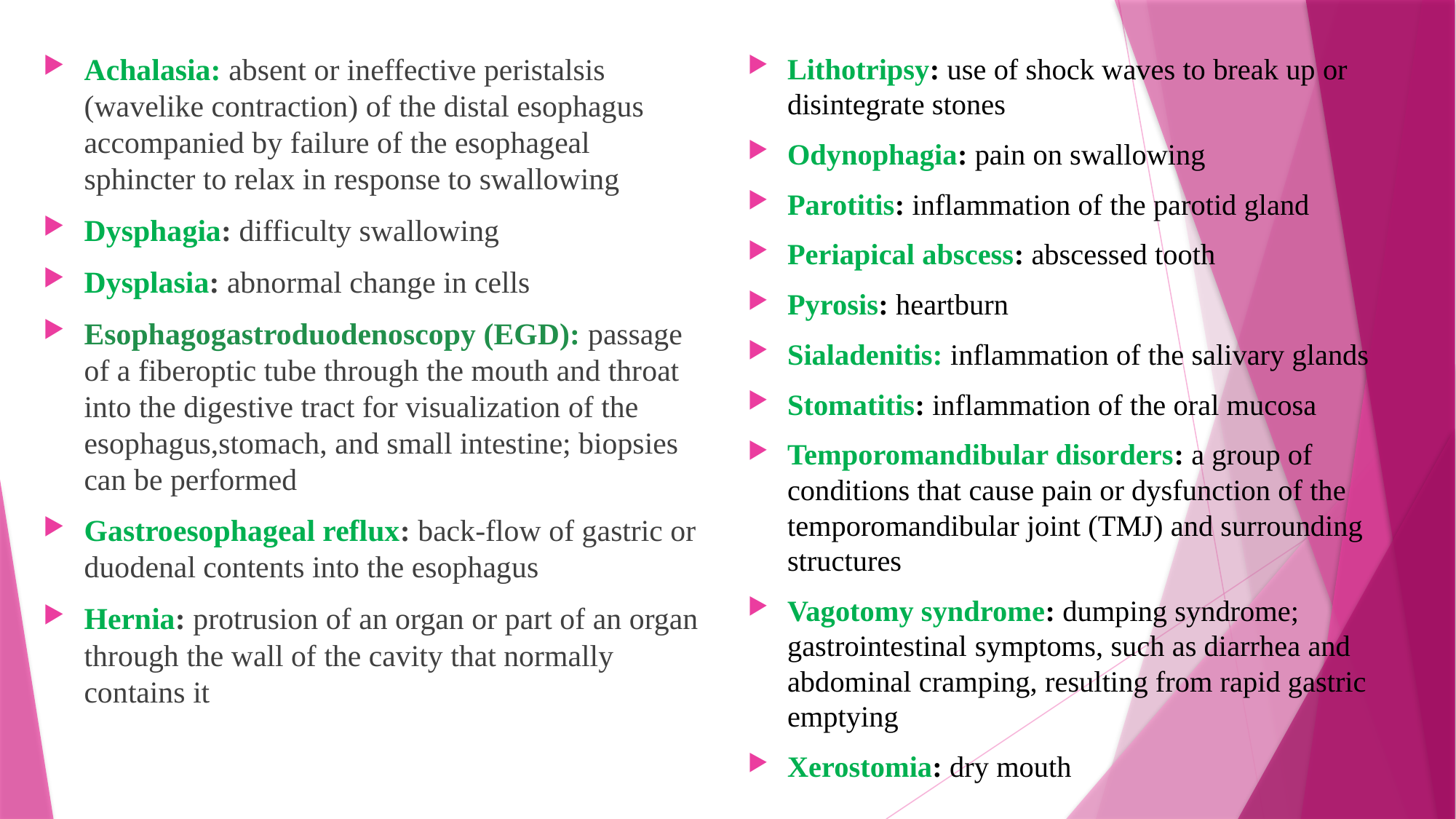

Achalasia: absent or ineffective peristalsis (wavelike contraction) of the distal esophagus accompanied by failure of the esophageal sphincter to relax in response to swallowing
Dysphagia: difficulty swallowing
Dysplasia: abnormal change in cells
Esophagogastroduodenoscopy (EGD): passage of a fiberoptic tube through the mouth and throat into the digestive tract for visualization of the esophagus,stomach, and small intestine; biopsies can be performed
Gastroesophageal reflux: back-flow of gastric or duodenal contents into the esophagus
Hernia: protrusion of an organ or part of an organ through the wall of the cavity that normally contains it
Lithotripsy: use of shock waves to break up or disintegrate stones
Odynophagia: pain on swallowing
Parotitis: inflammation of the parotid gland
Periapical abscess: abscessed tooth
Pyrosis: heartburn
Sialadenitis: inflammation of the salivary glands
Stomatitis: inflammation of the oral mucosa
Temporomandibular disorders: a group of conditions that cause pain or dysfunction of the temporomandibular joint (TMJ) and surrounding structures
Vagotomy syndrome: dumping syndrome; gastrointestinal symptoms, such as diarrhea and abdominal cramping, resulting from rapid gastric emptying
Xerostomia: dry mouth